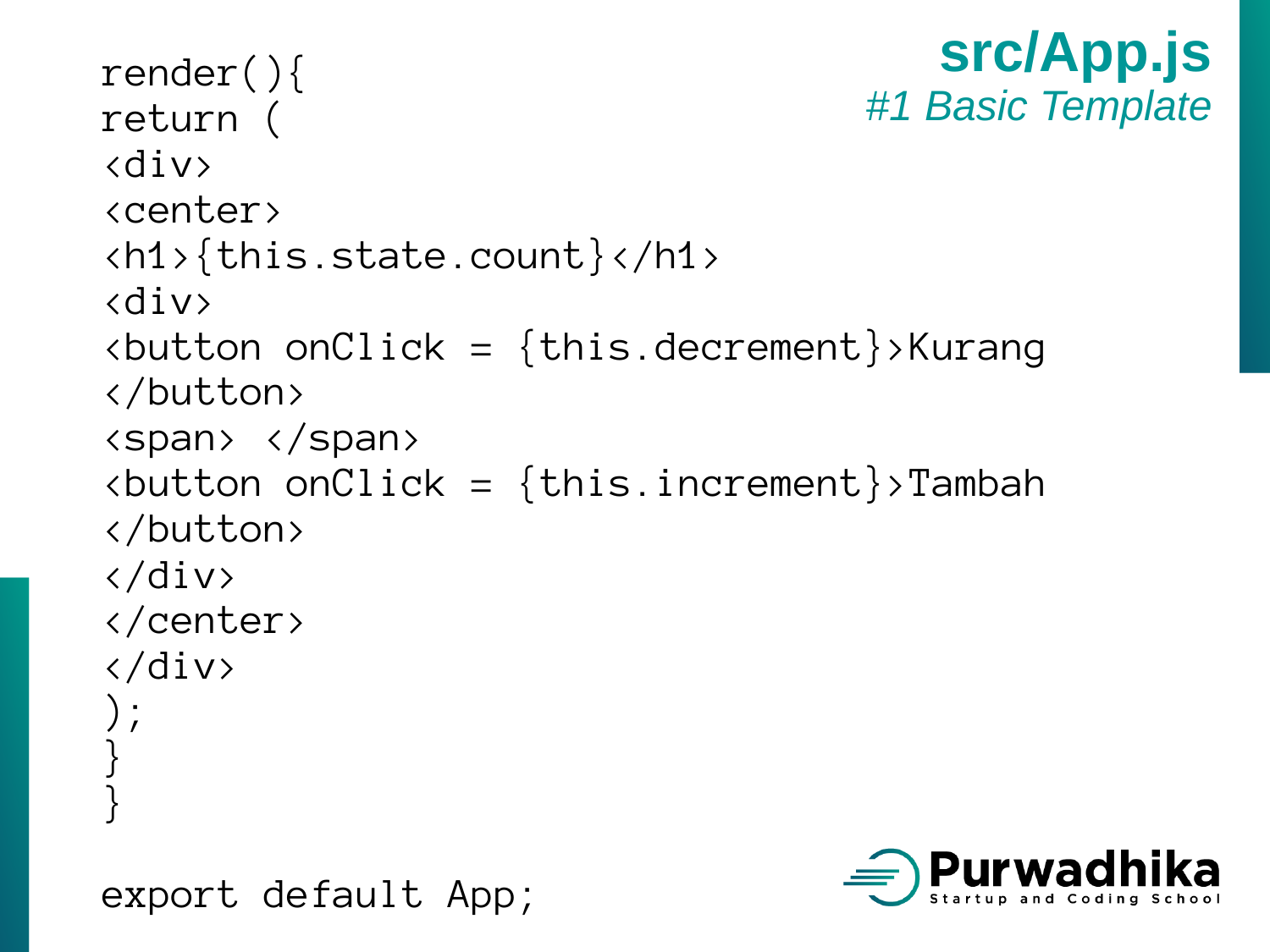

src/App.js
#1 Basic Template
render(){
return (
<div>
<center>
<h1>{this.state.count}</h1>
<div>
<button onClick = {this.decrement}>Kurang
</button>
<span> </span>
<button onClick = {this.increment}>Tambah
</button>
</div>
</center>
</div>
);
}
}
export default App;